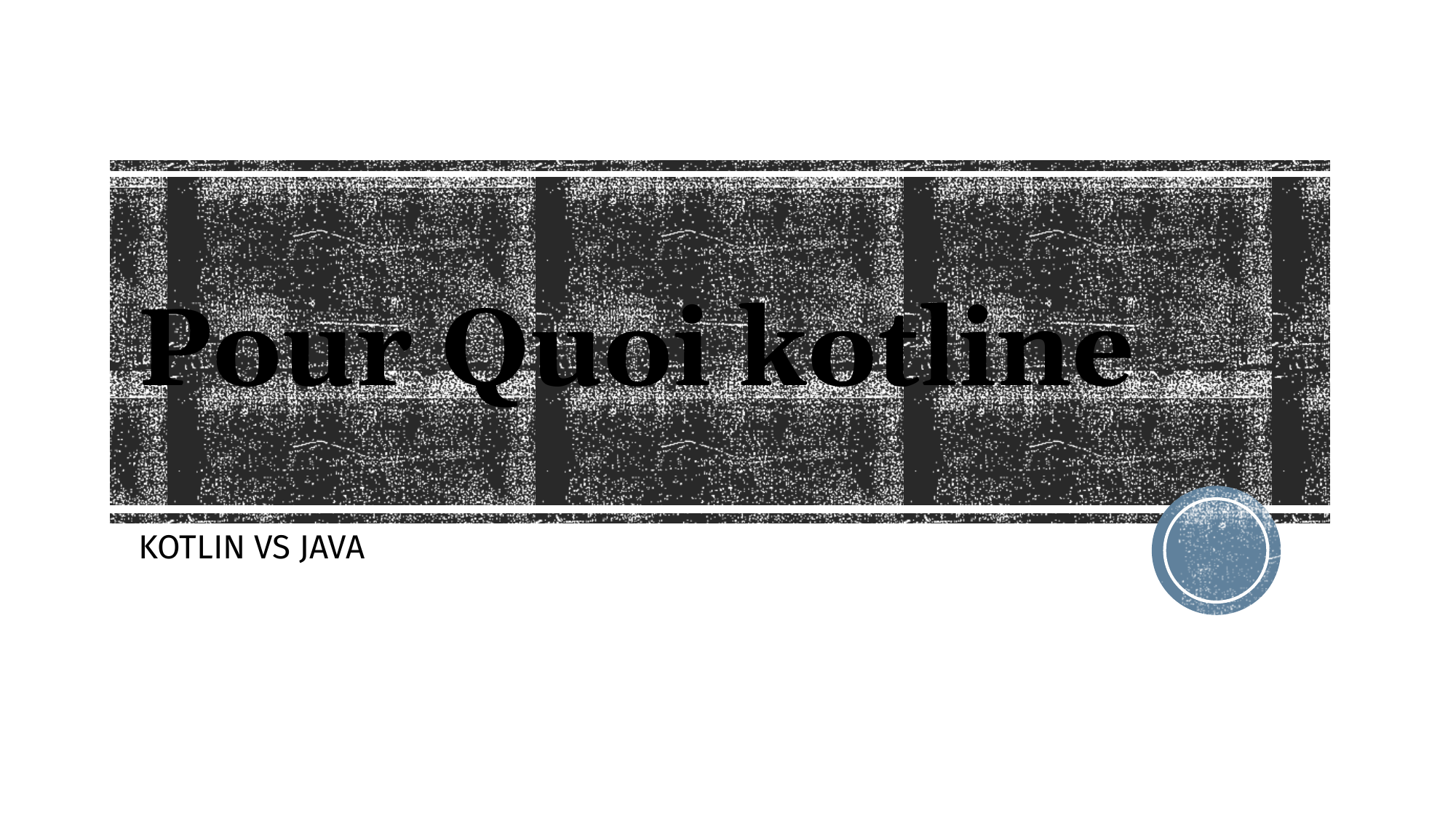

# Pour Quoi kotline
KOTLIN VS JAVA